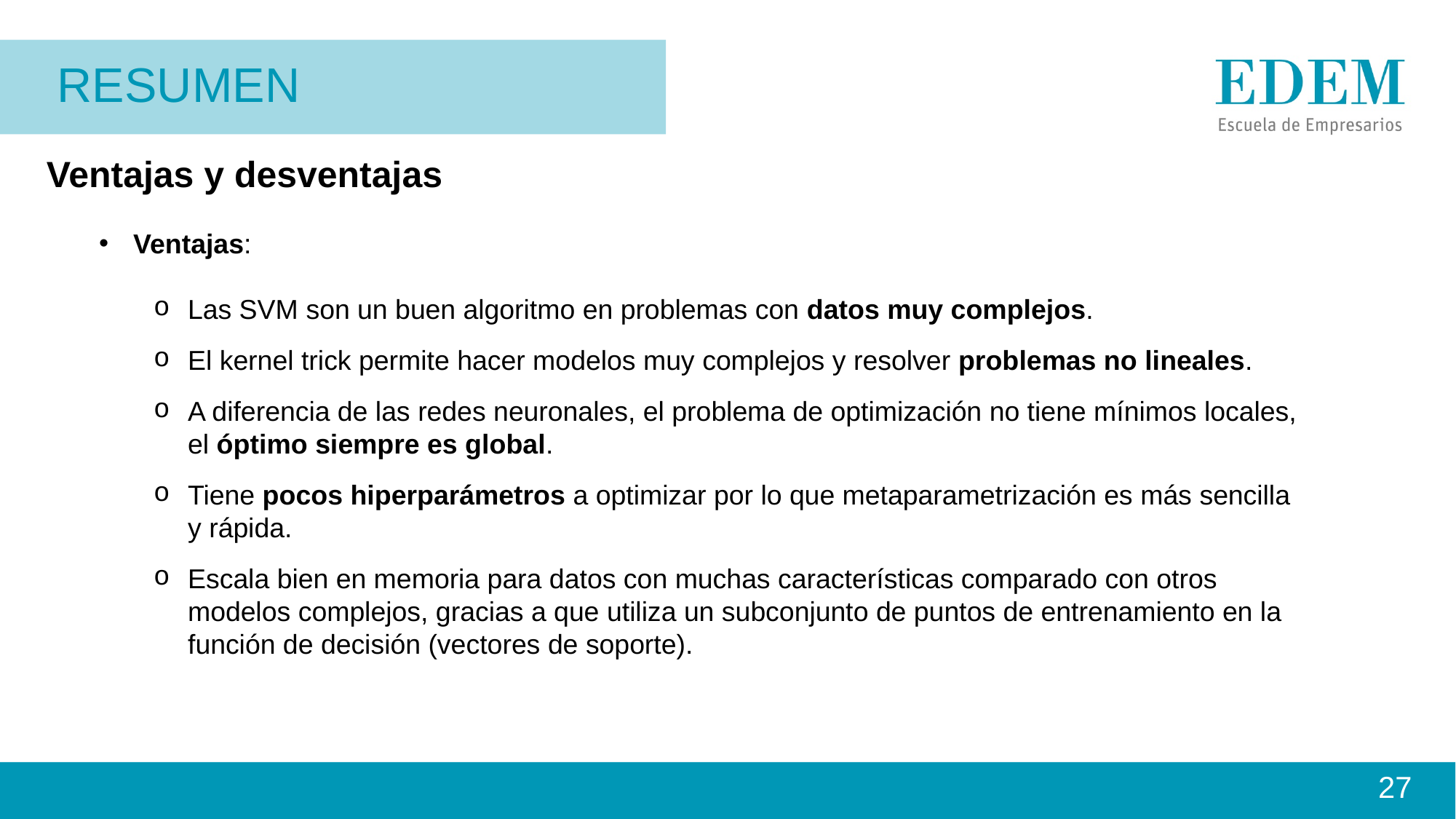

RESUMEN
# Ventajas y desventajas
Ventajas:

Las SVM son un buen algoritmo en problemas con datos muy complejos.
El kernel trick permite hacer modelos muy complejos y resolver problemas no lineales.
A diferencia de las redes neuronales, el problema de optimización no tiene mínimos locales, el óptimo siempre es global.
Tiene pocos hiperparámetros a optimizar por lo que metaparametrización es más sencilla y rápida.
Escala bien en memoria para datos con muchas características comparado con otros modelos complejos, gracias a que utiliza un subconjunto de puntos de entrenamiento en la función de decisión (vectores de soporte).